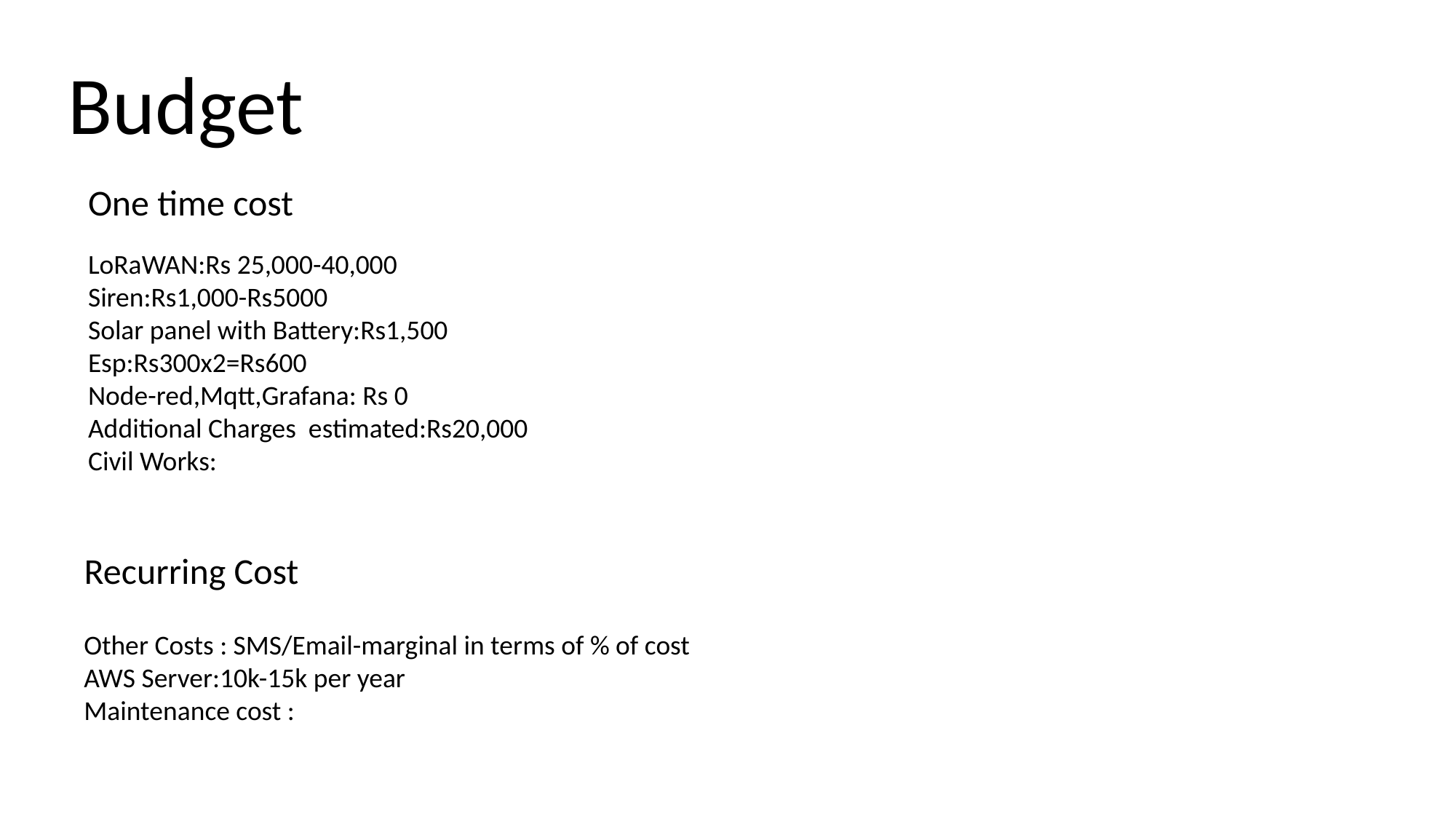

Budget

One time cost
LoRaWAN:Rs 25,000-40,000
Siren:Rs1,000-Rs5000
Solar panel with Battery:Rs1,500
Esp:Rs300x2=Rs600
Node-red,Mqtt,Grafana: Rs 0
Additional Charges  estimated:Rs20,000
Civil Works:

Recurring Cost
Other Costs : SMS/Email-marginal in terms of % of cost
AWS Server:10k-15k per year
Maintenance cost :